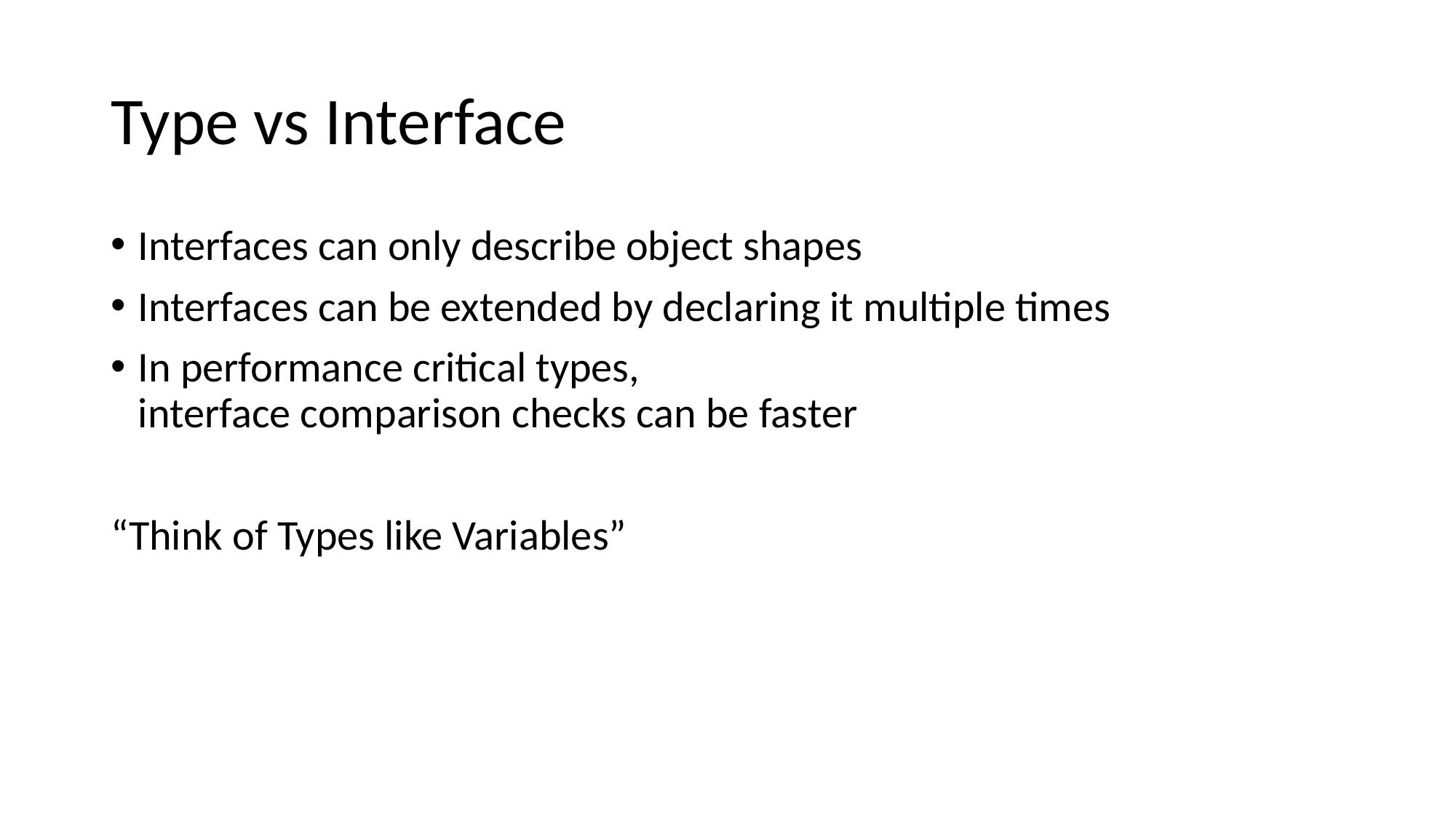

# Type vs Interface
Interfaces can only describe object shapes
Interfaces can be extended by declaring it multiple times
In performance critical types,
interface comparison checks can be faster

“Think of Types like Variables”